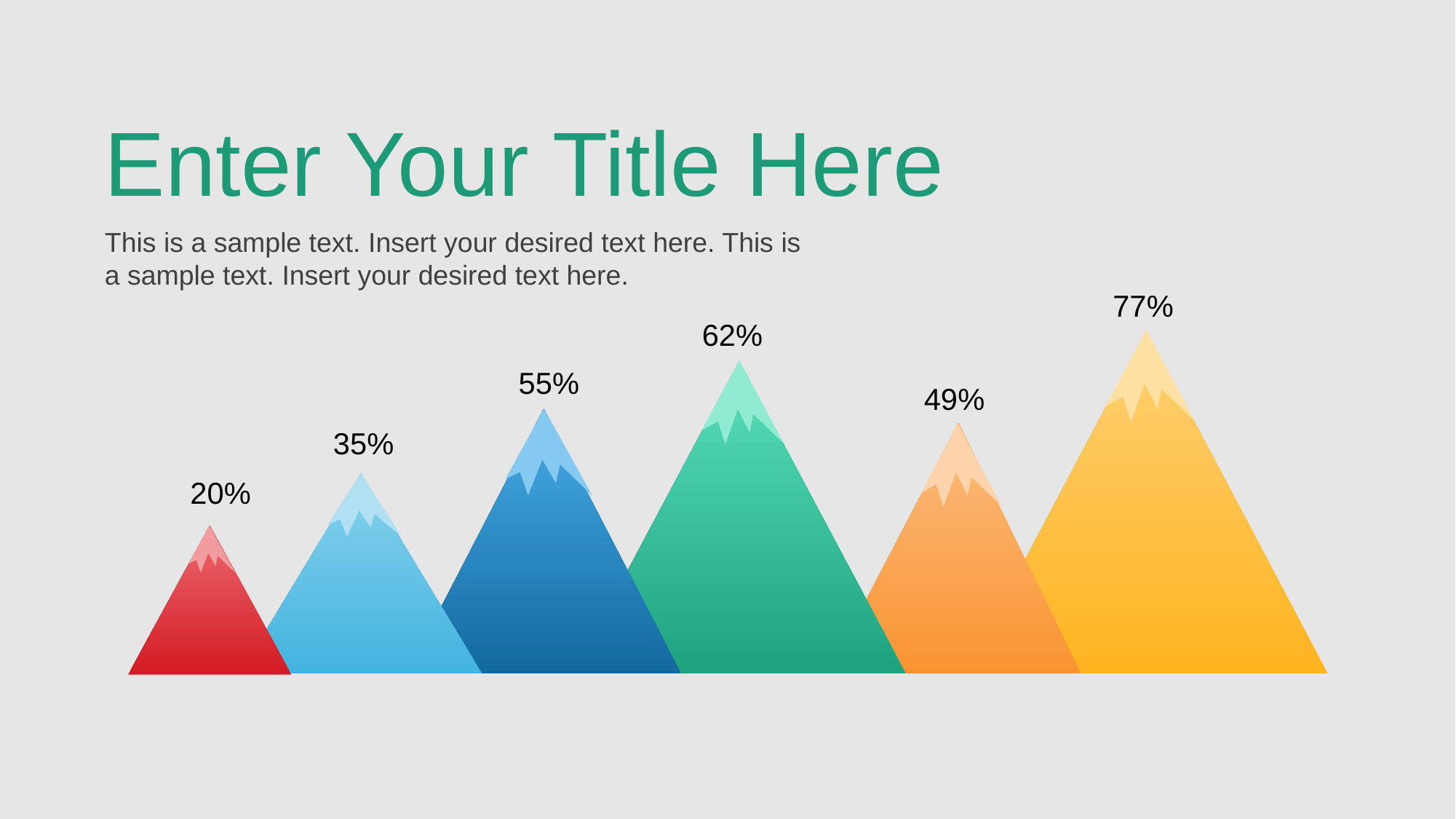

Enter Your Title Here
This is a sample text. Insert your desired text here. This is a sample text. Insert your desired text here.
77%
62%

55%

49%

35%

20%